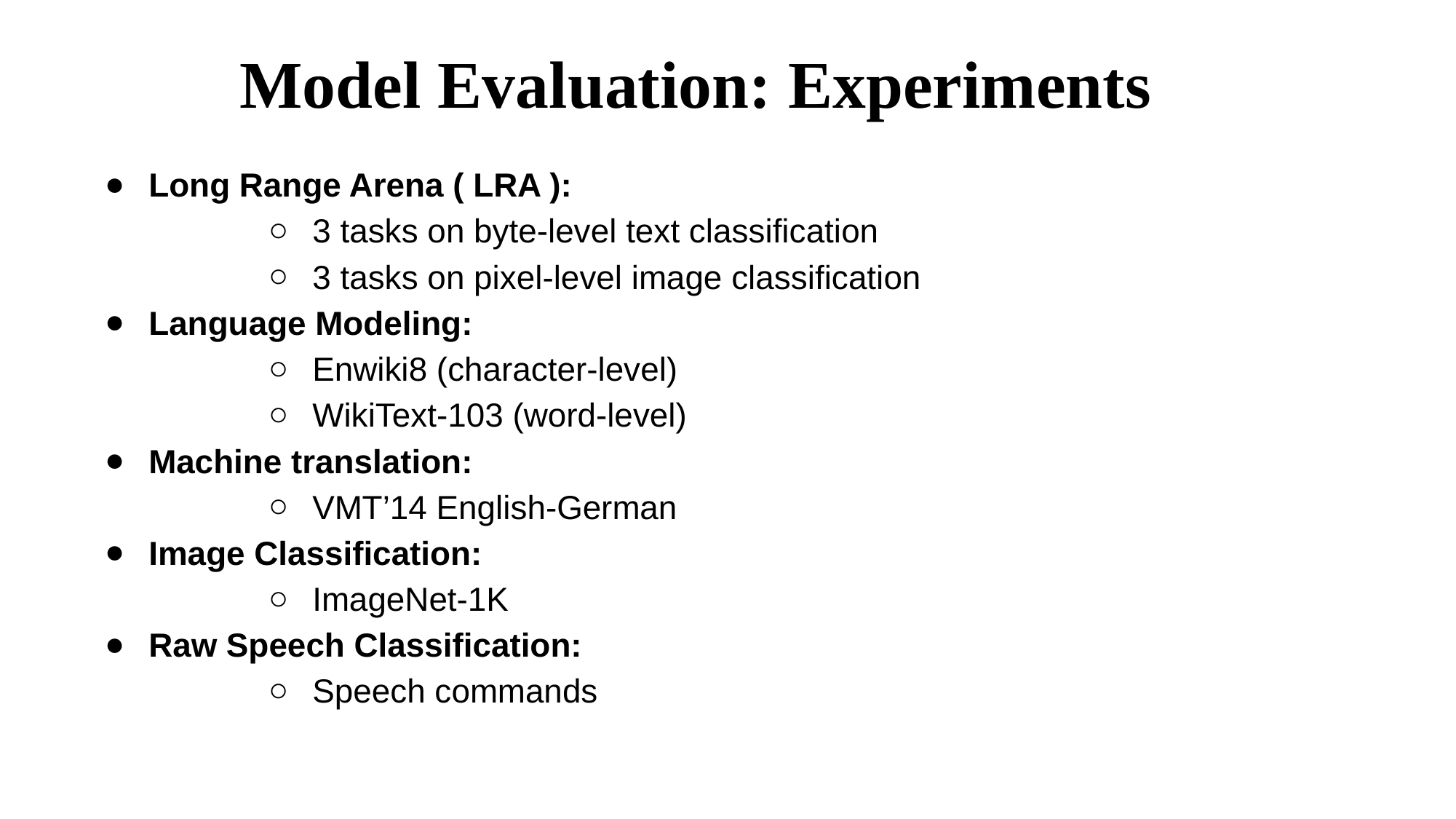

Model Evaluation: Experiments
Long Range Arena ( LRA ):
3 tasks on byte-level text classification
3 tasks on pixel-level image classification
Language Modeling:
Enwiki8 (character-level)
WikiText-103 (word-level)
Machine translation:
VMT’14 English-German
Image Classification:
ImageNet-1K
Raw Speech Classification:
Speech commands